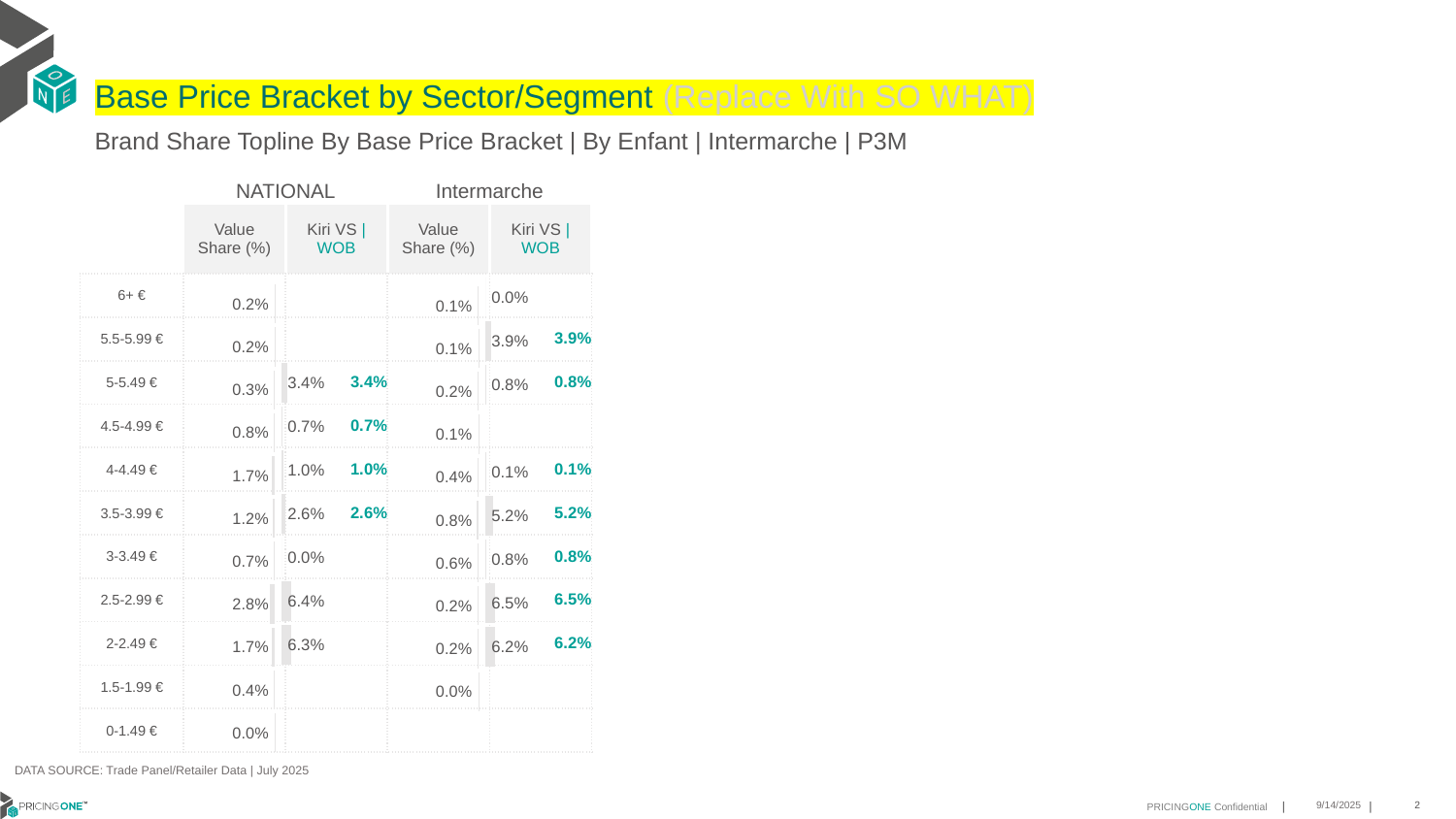

# Base Price Bracket by Sector/Segment (Replace With SO WHAT)
Brand Share Topline By Base Price Bracket | By Enfant | Intermarche | P3M
|  | NATIONAL |  | Intermarche |  |
| --- | --- | --- | --- | --- |
|  | Value Share (%) | Kiri VS | WOB | Value Share (%) | Kiri VS | WOB |
| 6+ € |  |  |  |  |
| 5.5-5.99 € |  |  |  | 3.9% |
| 5-5.49 € |  | 3.4% |  | 0.8% |
| 4.5-4.99 € |  | 0.7% |  |  |
| 4-4.49 € |  | 1.0% |  | 0.1% |
| 3.5-3.99 € |  | 2.6% |  | 5.2% |
| 3-3.49 € |  |  |  | 0.8% |
| 2.5-2.99 € |  |  |  | 6.5% |
| 2-2.49 € |  |  |  | 6.2% |
| 1.5-1.99 € |  |  |  |  |
| 0-1.49 € |  |  |  |  |

### Chart

| Category | Value Share NATIONAL |
|---|---|
| 6+ € | None |
| 5.5-5.99 € | None |
| 5-5.49 € | 0.034267255754208456 |
| 4.5-4.99 € | 0.006827337072079137 |
| 4-4.49 € | 0.009911853027981745 |
| 3.5-3.99 € | 0.026441787850900917 |
| 3-3.49 € | 1.4726532412161027e-06 |
| 2.5-2.99 € | 0.0641718200234897 |
| 2-2.49 € | 0.06276456862498127 |
| 1.5-1.99 € | None |
| 0-1.49 € | None |

### Chart

| Category | Value Share |
|---|---|
| 6+ € | 0.0019894847687755715 |
| 5.5-5.99 € | 0.002255028483403057 |
| 5-5.49 € | 0.003460401661324455 |
| 4.5-4.99 € | 0.008154745536428228 |
| 4-4.49 € | 0.01660420269013184 |
| 3.5-3.99 € | 0.012212953095945937 |
| 3-3.49 € | 0.006900514686939858 |
| 2.5-2.99 € | 0.027956871870939873 |
| 2-2.49 € | 0.01668129465014956 |
| 1.5-1.99 € | 0.004308488999503852 |
| 0-1.49 € | 0.00039123952674959505 |

### Chart

| Category | Value Share |
|---|---|
| 6+ € | 2.6886924350949647e-05 |
| 5.5-5.99 € | 0.03889779998381663 |
| 5-5.49 € | 0.008003546001222972 |
| 4.5-4.99 € | None |
| 4-4.49 € | 0.000746483446360842 |
| 3.5-3.99 € | 0.052241447653462884 |
| 3-3.49 € | 0.007650994406495471 |
| 2.5-2.99 € | 0.06491184673736135 |
| 2-2.49 € | 0.0617145561199249 |
| 1.5-1.99 € | None |
| 0-1.49 € | None |

### Chart

| Category | Value Share |
|---|---|
| 6+ € | 0.0014787050287861047 |
| 5.5-5.99 € | 0.0005640962497445587 |
| 5-5.49 € | 0.0021897928943080225 |
| 4.5-4.99 € | 0.0007760242824367225 |
| 4-4.49 € | 0.0038510096173754497 |
| 3.5-3.99 € | 0.007687804340394887 |
| 3-3.49 € | 0.006026673404257793 |
| 2.5-2.99 € | 0.0020902843444694235 |
| 2-2.49 € | 0.002268335118373482 |
| 1.5-1.99 € | 0.0004112067825068748 |
| 0-1.49 € | None |
DATA SOURCE: Trade Panel/Retailer Data | July 2025

9/14/2025
2